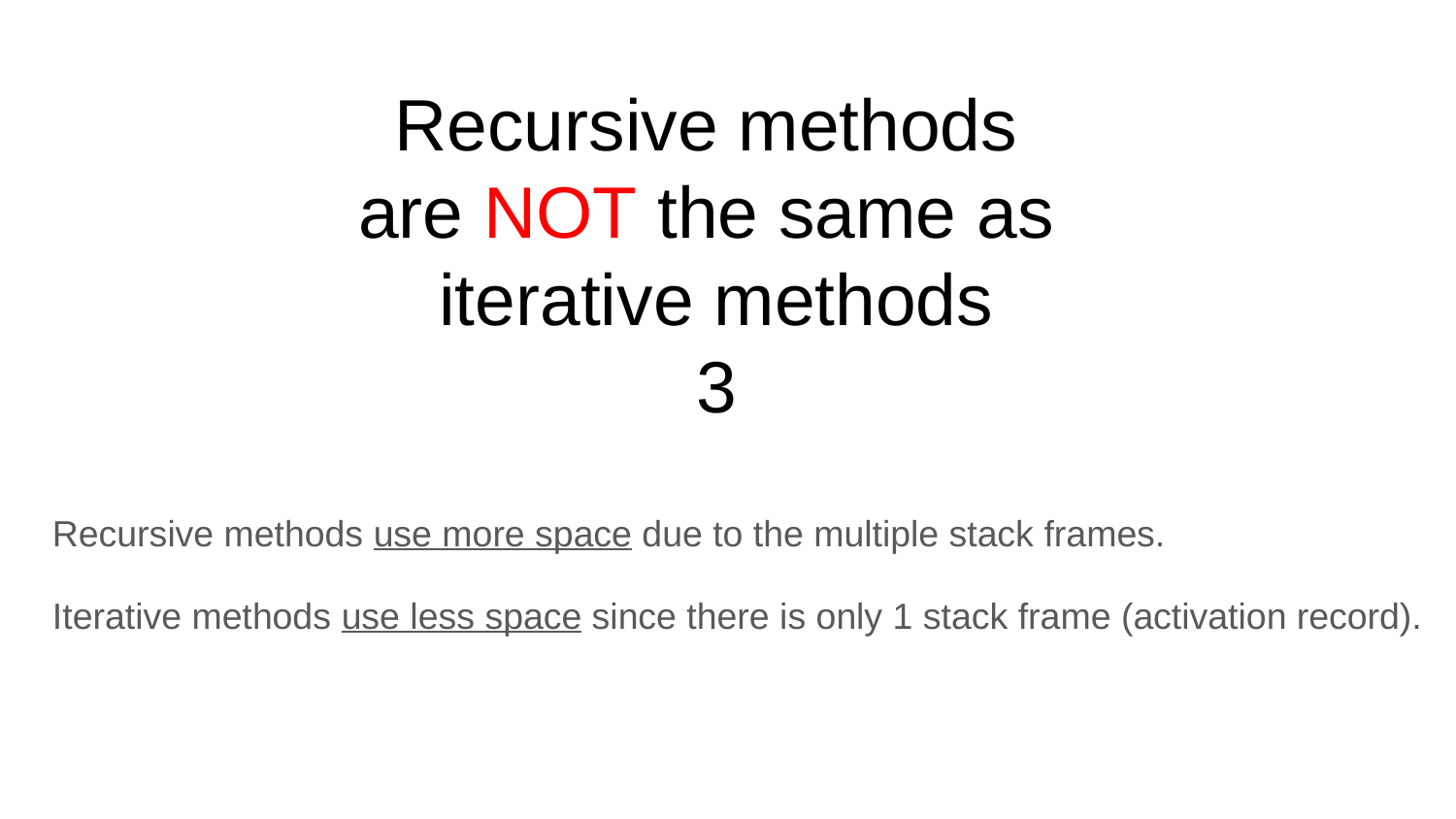

Recursive methods
are NOT the same as
iterative methods
3
Recursive methods use more space due to the multiple stack frames.
Iterative methods use less space since there is only 1 stack frame (activation record).